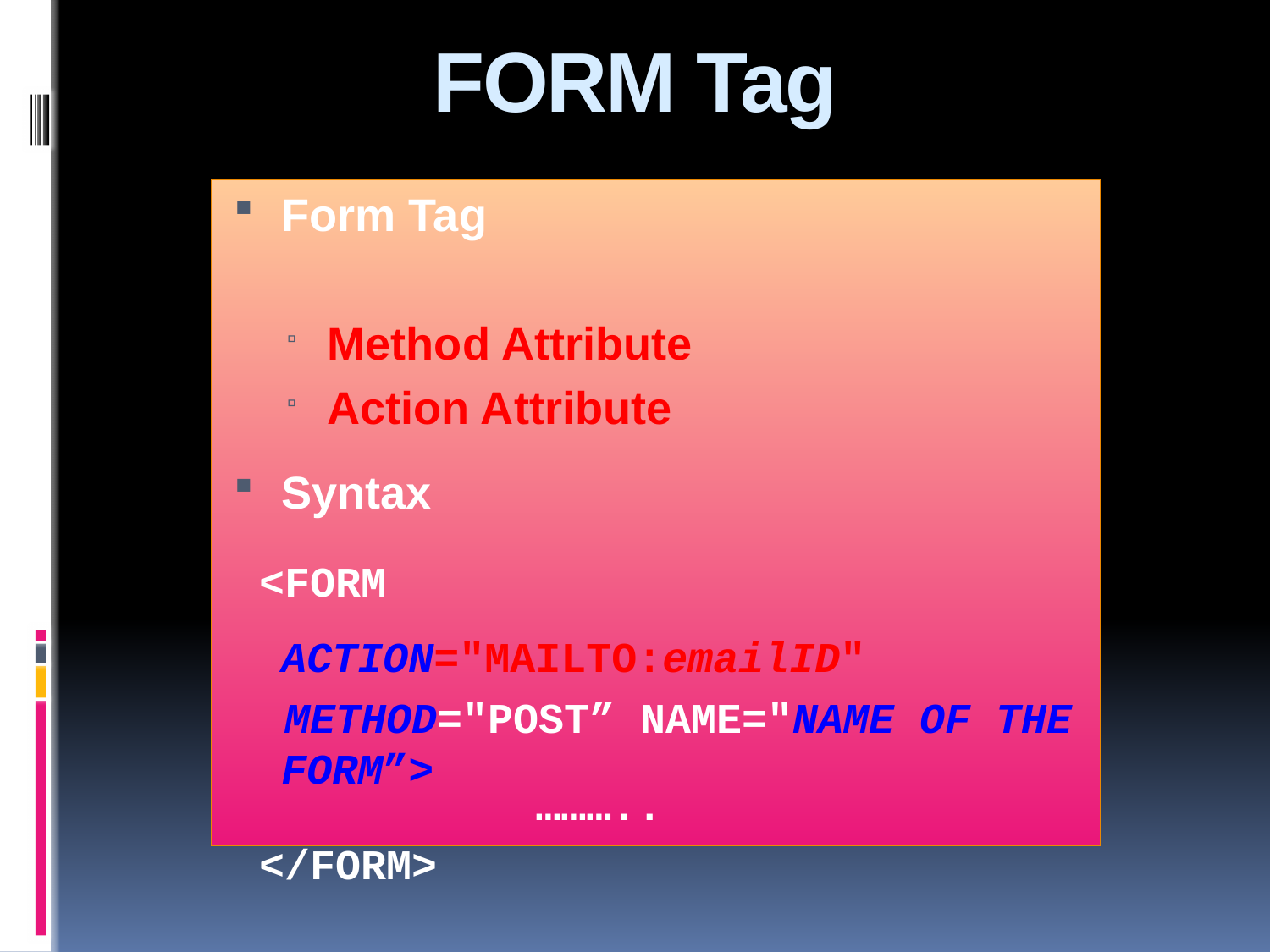

# FORM Tag
Form Tag

Method Attribute
Action Attribute

Syntax

 <FORM
                  		ACTION="MAILTO:emailID"
  METHOD="POST” NAME="NAME OF THE FORM”>
			………..
 </FORM>